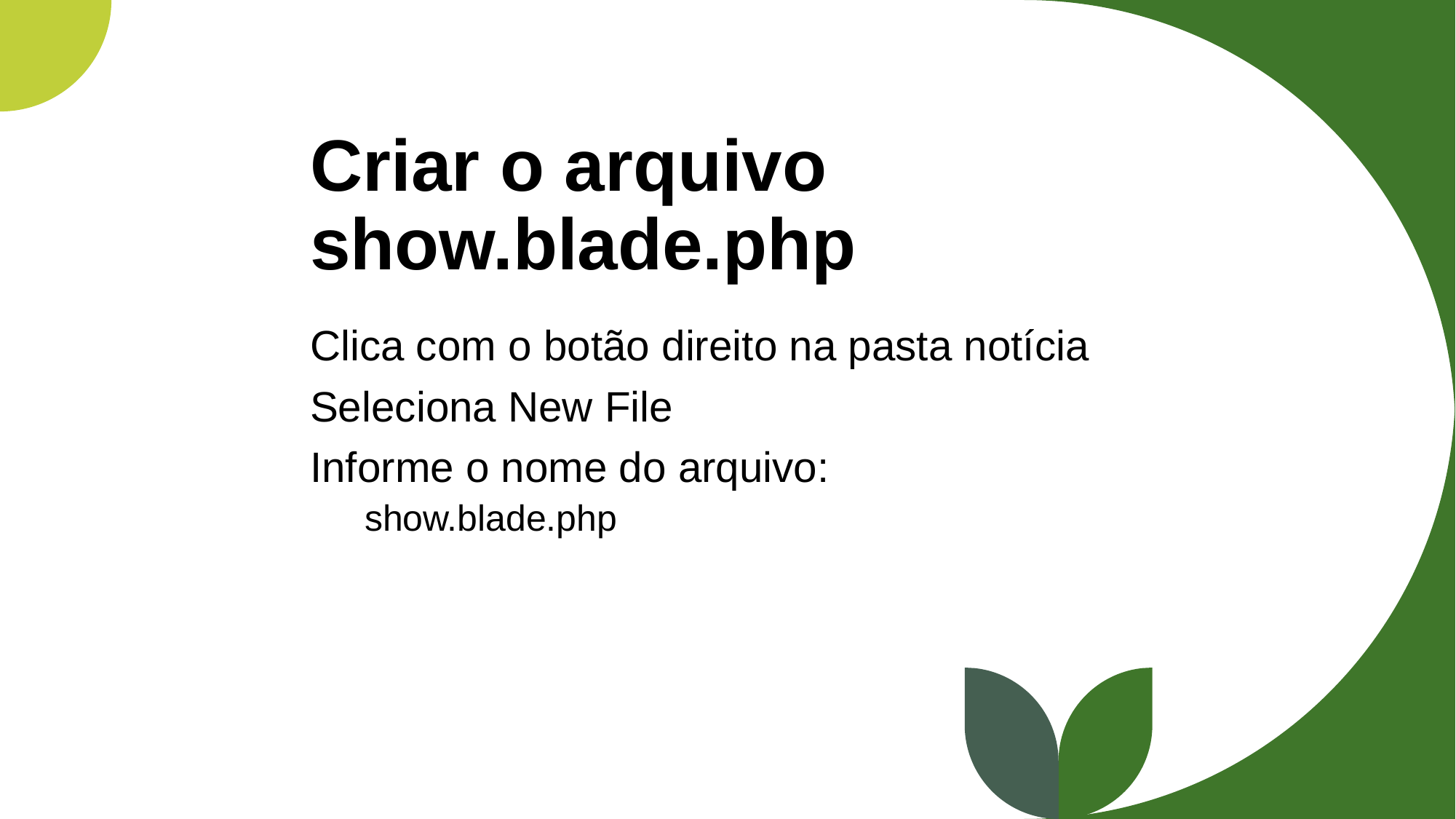

# Criar o arquivo show.blade.php
Clica com o botão direito na pasta notícia
Seleciona New File
Informe o nome do arquivo:
show.blade.php